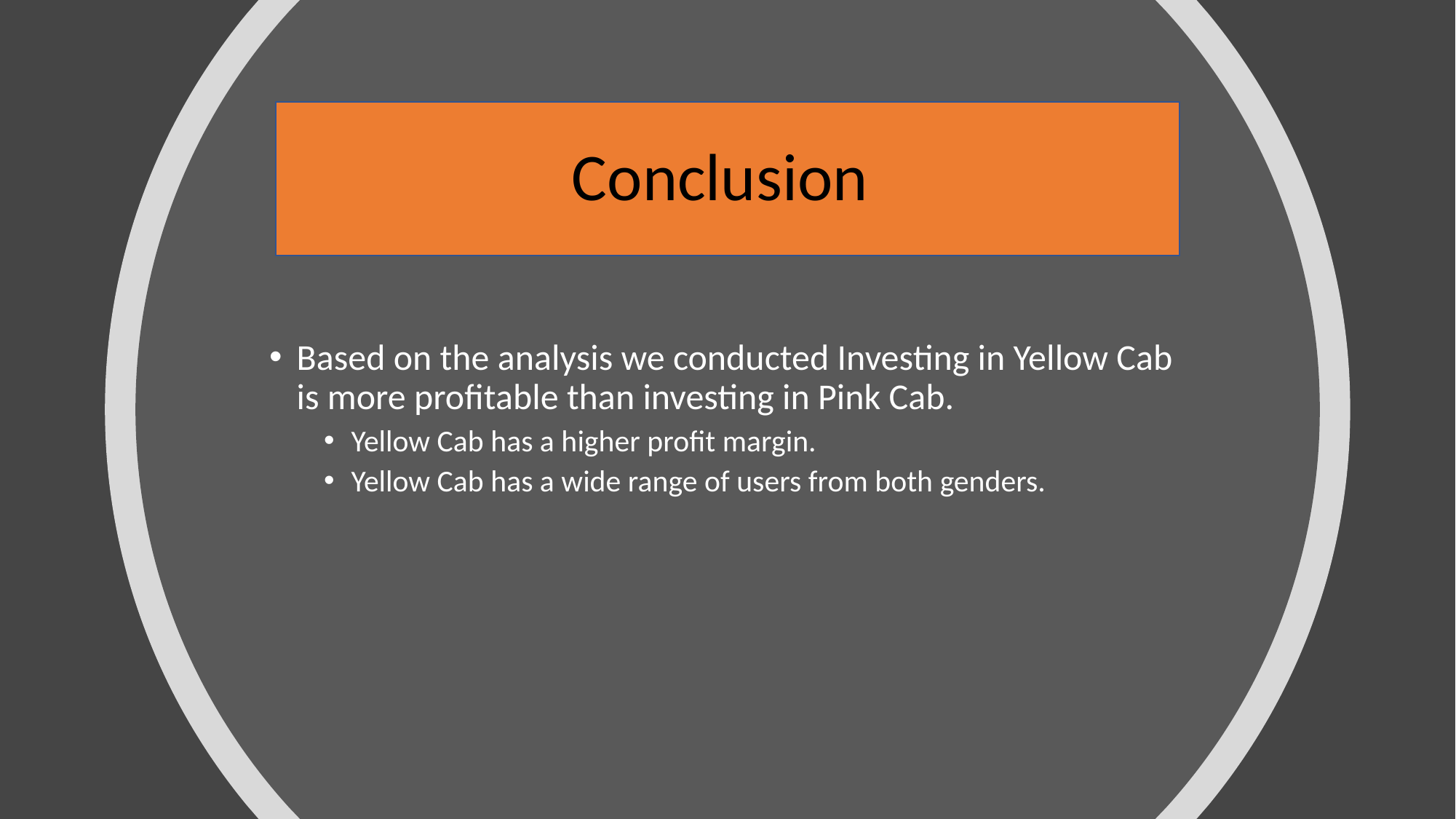

Conclusion
Based on the analysis we conducted Investing in Yellow Cab is more profitable than investing in Pink Cab.
Yellow Cab has a higher profit margin.
Yellow Cab has a wide range of users from both genders.